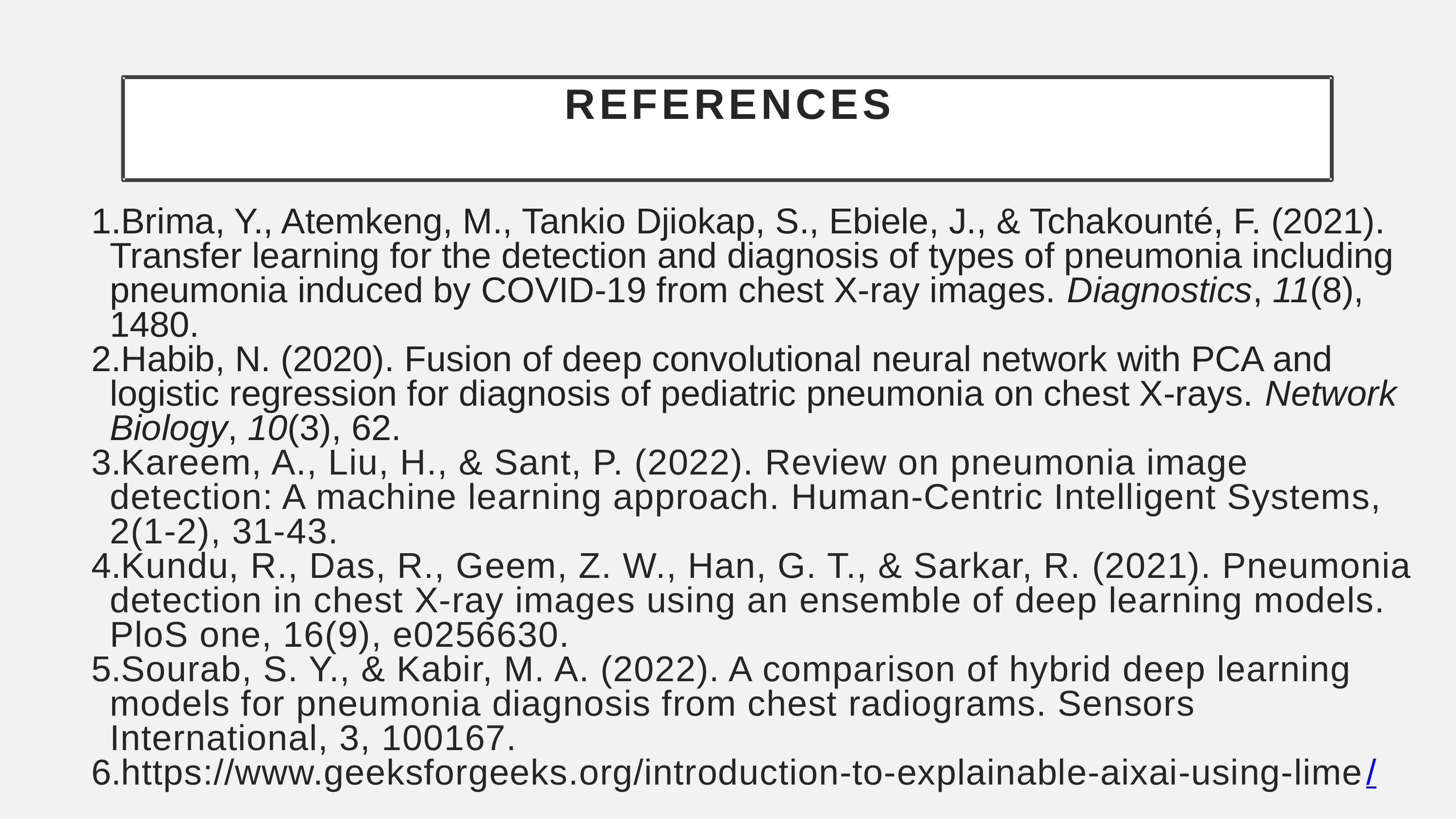

REFERENCES
Brima, Y., Atemkeng, M., Tankio Djiokap, S., Ebiele, J., & Tchakounté, F. (2021). Transfer learning for the detection and diagnosis of types of pneumonia including pneumonia induced by COVID-19 from chest X-ray images. Diagnostics, 11(8), 1480.
Habib, N. (2020). Fusion of deep convolutional neural network with PCA and logistic regression for diagnosis of pediatric pneumonia on chest X-rays. Network Biology, 10(3), 62.
Kareem, A., Liu, H., & Sant, P. (2022). Review on pneumonia image detection: A machine learning approach. Human-Centric Intelligent Systems, 2(1-2), 31-43.
Kundu, R., Das, R., Geem, Z. W., Han, G. T., & Sarkar, R. (2021). Pneumonia detection in chest X-ray images using an ensemble of deep learning models. PloS one, 16(9), e0256630.
Sourab, S. Y., & Kabir, M. A. (2022). A comparison of hybrid deep learning models for pneumonia diagnosis from chest radiograms. Sensors International, 3, 100167.
https://www.geeksforgeeks.org/introduction-to-explainable-aixai-using-lime/